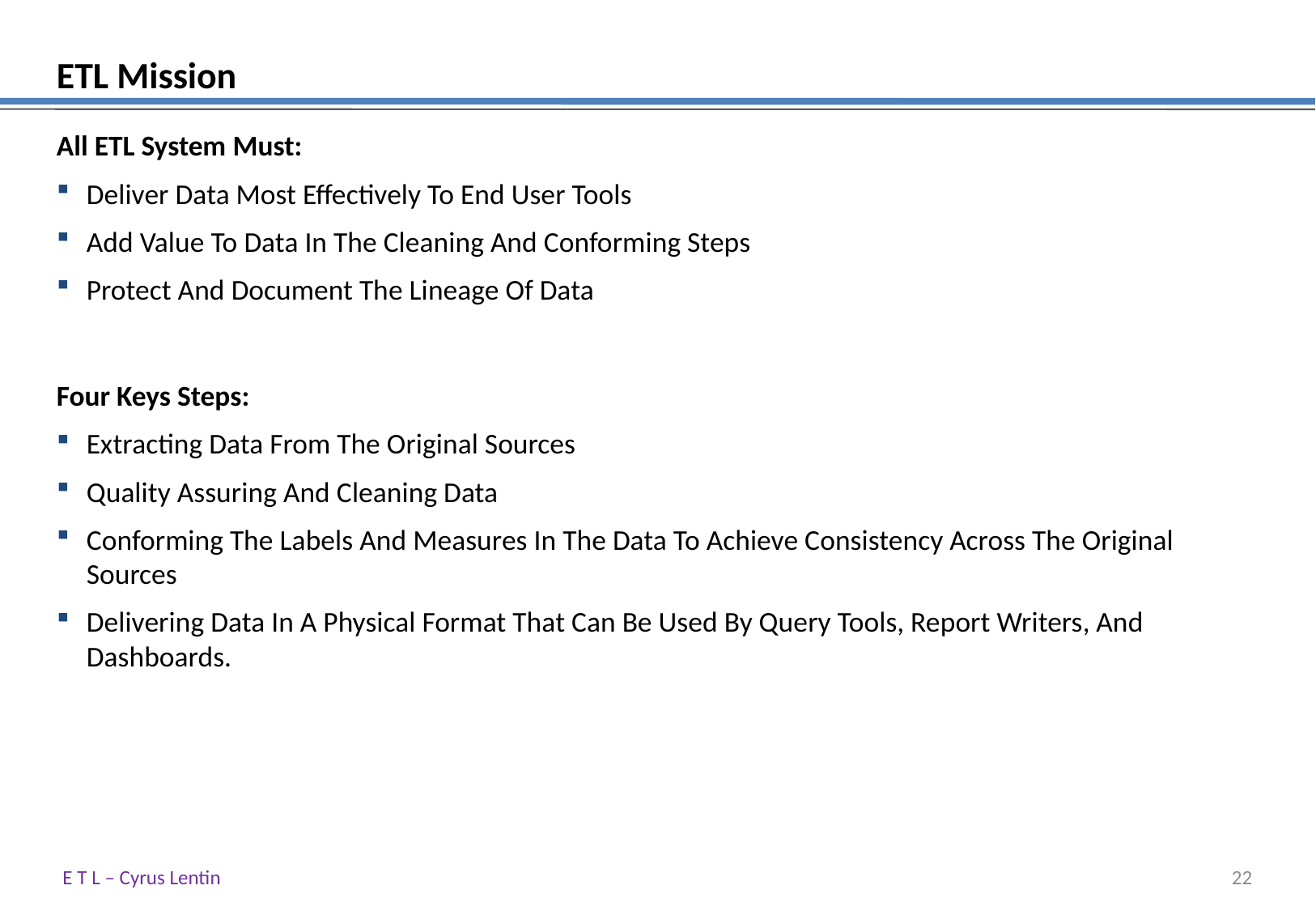

# ETL Mission
All ETL System Must:
Deliver Data Most Effectively To End User Tools
Add Value To Data In The Cleaning And Conforming Steps
Protect And Document The Lineage Of Data

Four Keys Steps:
Extracting Data From The Original Sources
Quality Assuring And Cleaning Data
Conforming The Labels And Measures In The Data To Achieve Consistency Across The Original Sources
Delivering Data In A Physical Format That Can Be Used By Query Tools, Report Writers, And Dashboards.
E T L – Cyrus Lentin
22